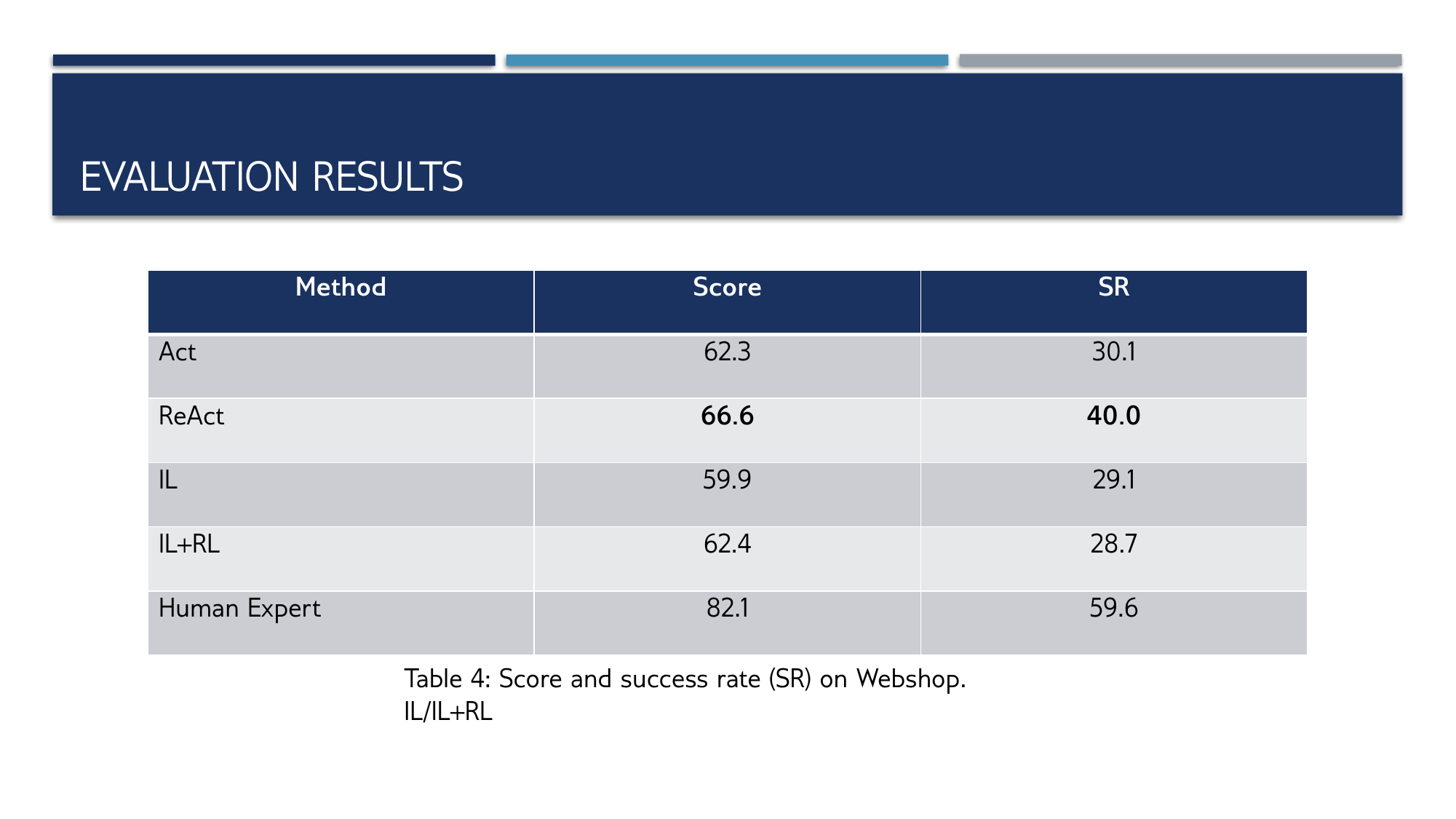

# EVALUATION results
| Method | Score | SR |
| --- | --- | --- |
| Act | 62.3 | 30.1 |
| ReAct | 66.6 | 40.0 |
| IL | 59.9 | 29.1 |
| IL+RL | 62.4 | 28.7 |
| Human Expert | 82.1 | 59.6 |
Table 4: Score and success rate (SR) on Webshop. IL/IL+RL